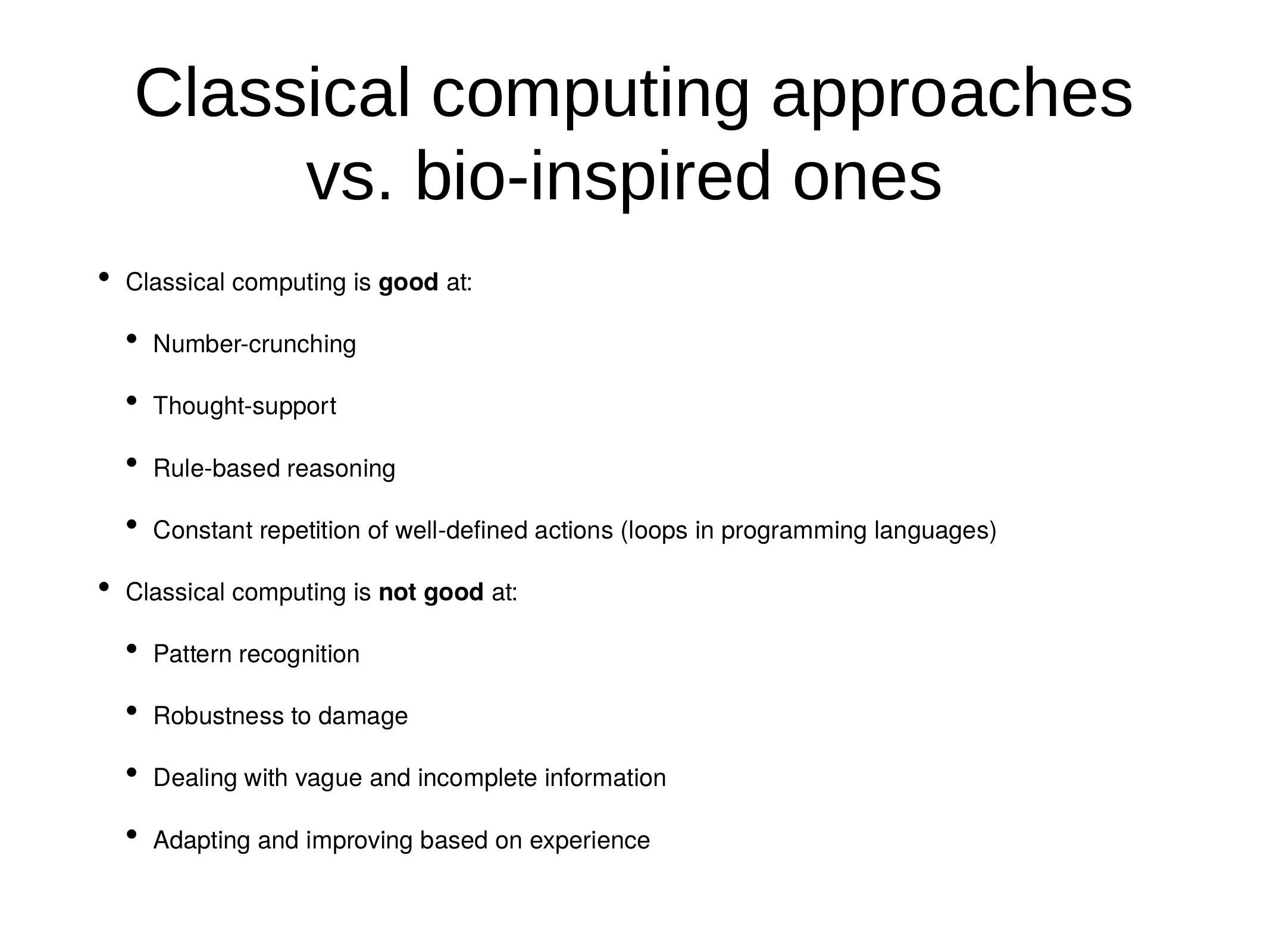

# Classical computing approaches vs. bio-inspired ones
Classical computing is good at:
Number-crunching
Thought-support
Rule-based reasoning
Constant repetition of well-defined actions (loops in programming languages)
Classical computing is not good at:
Pattern recognition
Robustness to damage
Dealing with vague and incomplete information
Adapting and improving based on experience